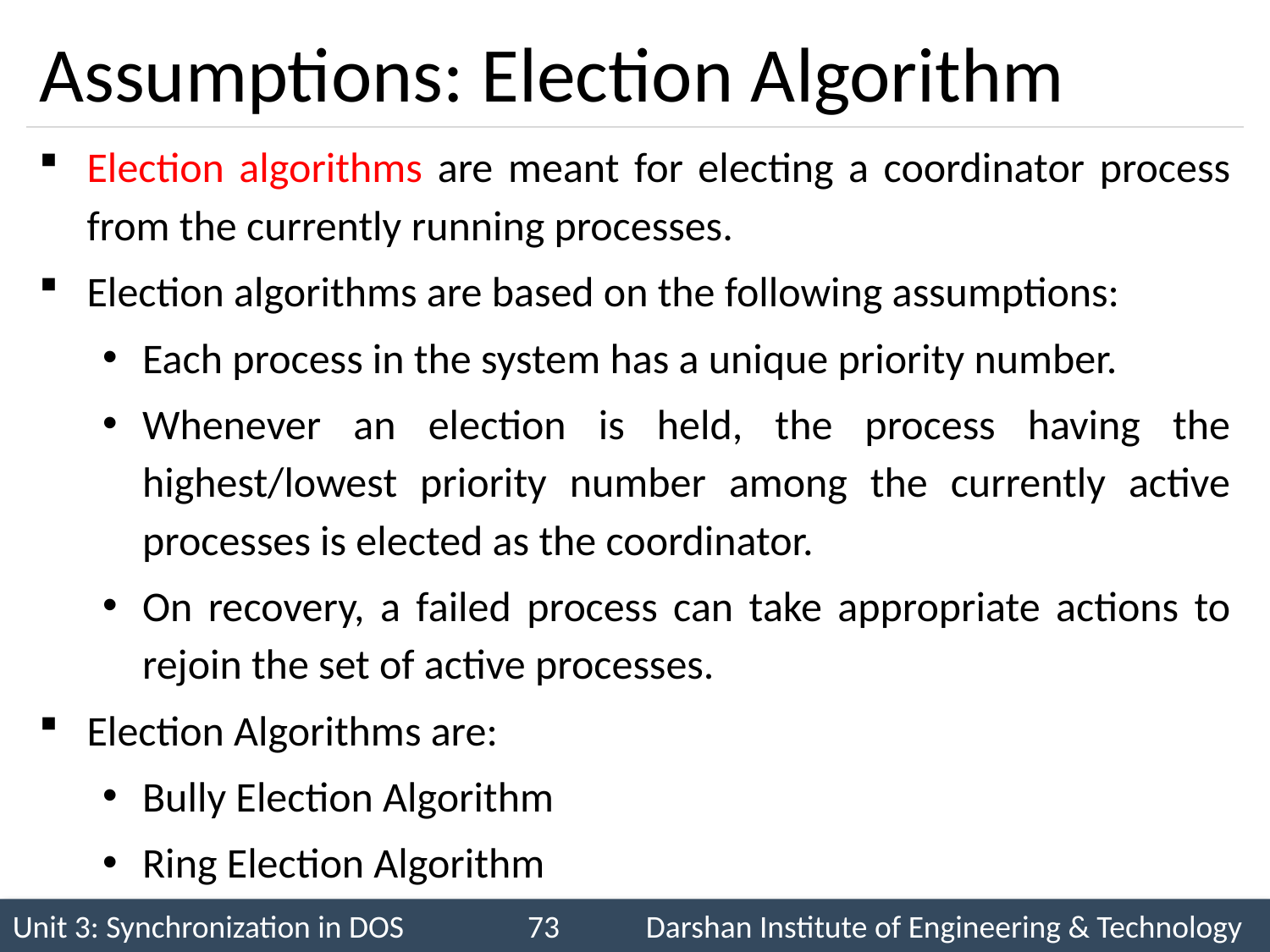

# Assumptions: Election Algorithm
Election algorithms are meant for electing a coordinator process from the currently running processes.
Election algorithms are based on the following assumptions:
Each process in the system has a unique priority number.
Whenever an election is held, the process having the highest/lowest priority number among the currently active processes is elected as the coordinator.
On recovery, a failed process can take appropriate actions to rejoin the set of active processes.
Election Algorithms are:
Bully Election Algorithm
Ring Election Algorithm